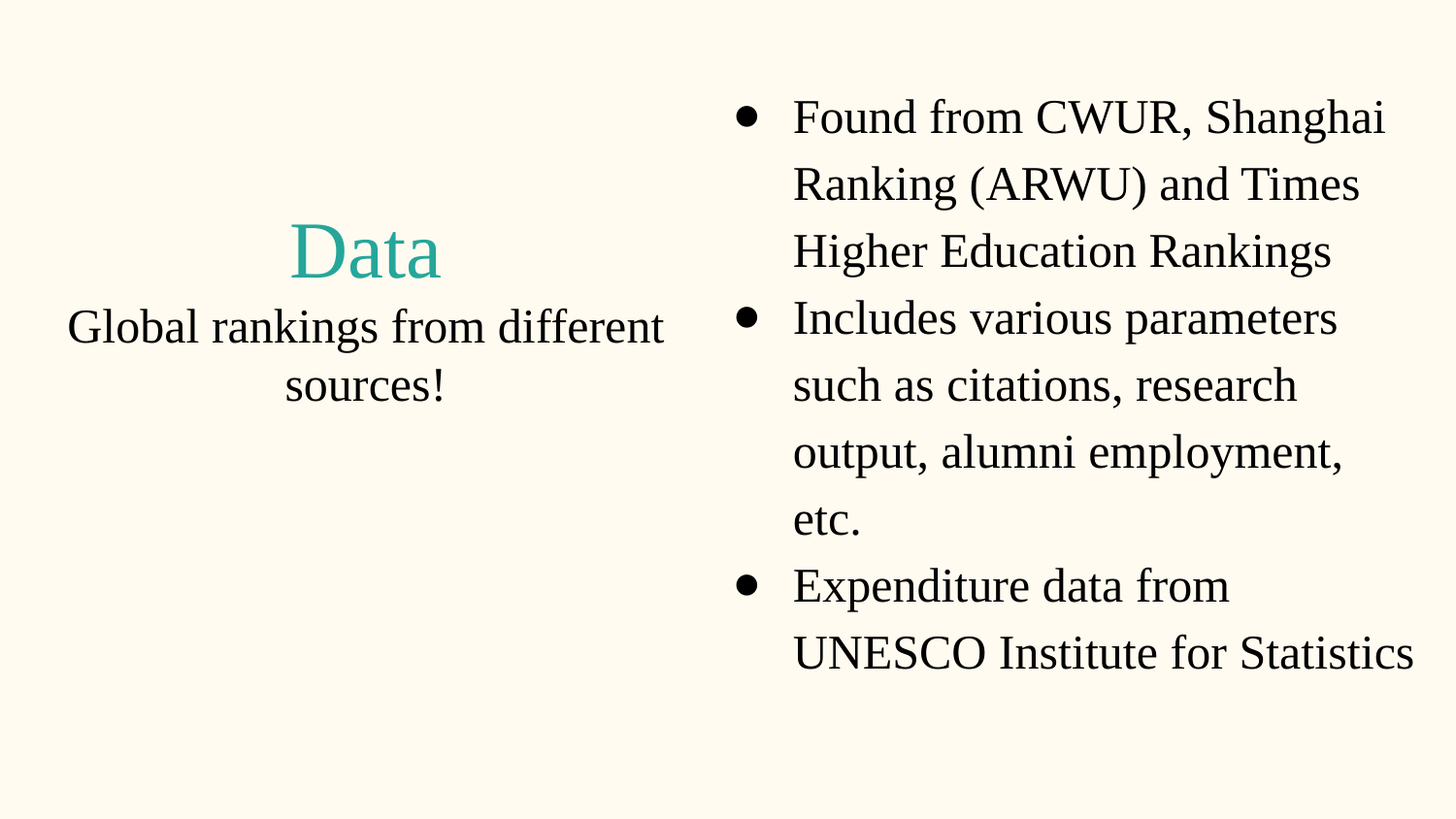

Found from CWUR, Shanghai Ranking (ARWU) and Times Higher Education Rankings
Includes various parameters such as citations, research output, alumni employment, etc.
Expenditure data from UNESCO Institute for Statistics

Data
Global rankings from different sources!